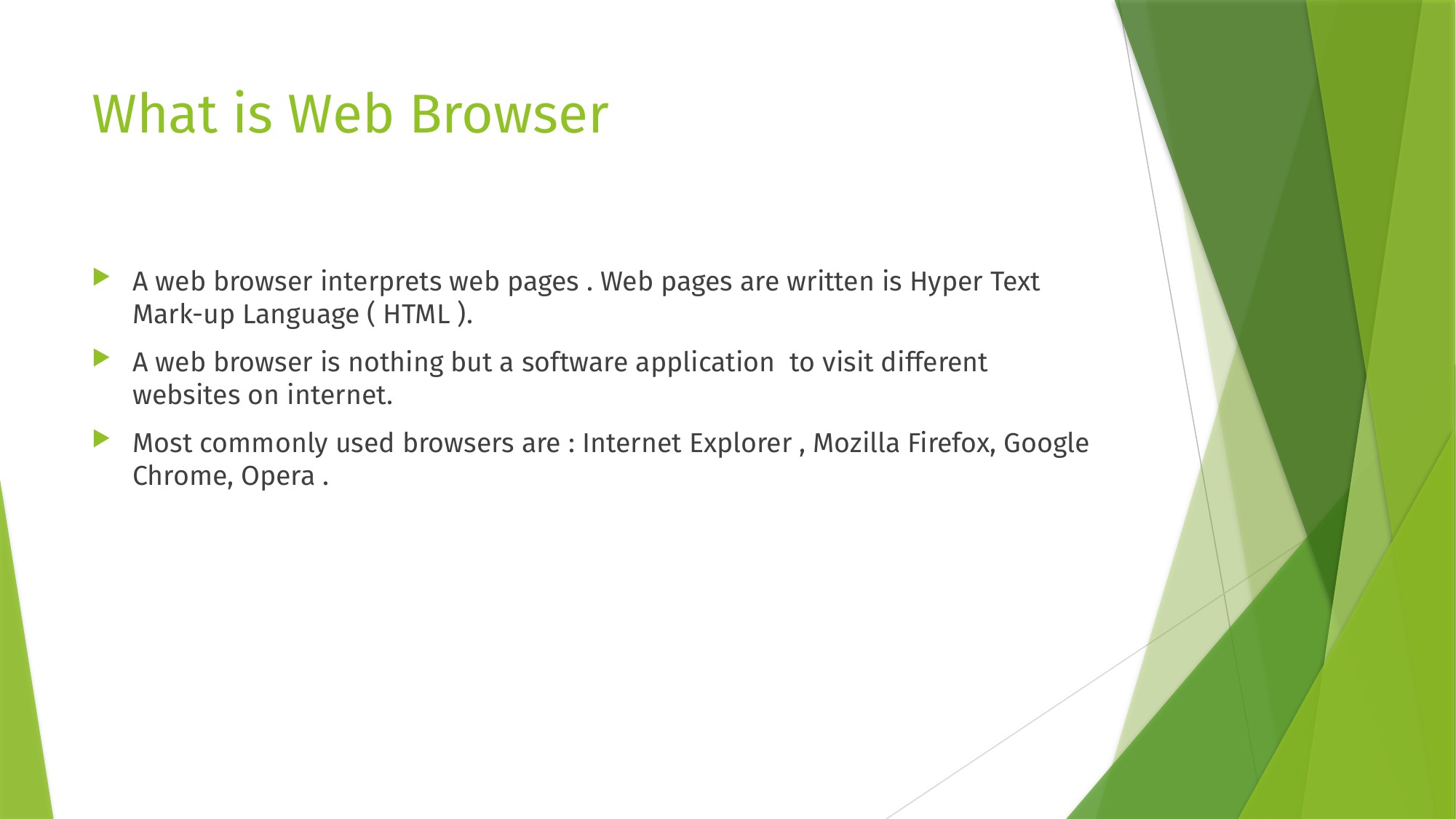

# What is Web Browser
A web browser interprets web pages . Web pages are written is Hyper Text Mark-up Language ( HTML ).
A web browser is nothing but a software application  to visit different websites on internet.
Most commonly used browsers are : Internet Explorer , Mozilla Firefox, Google Chrome, Opera .